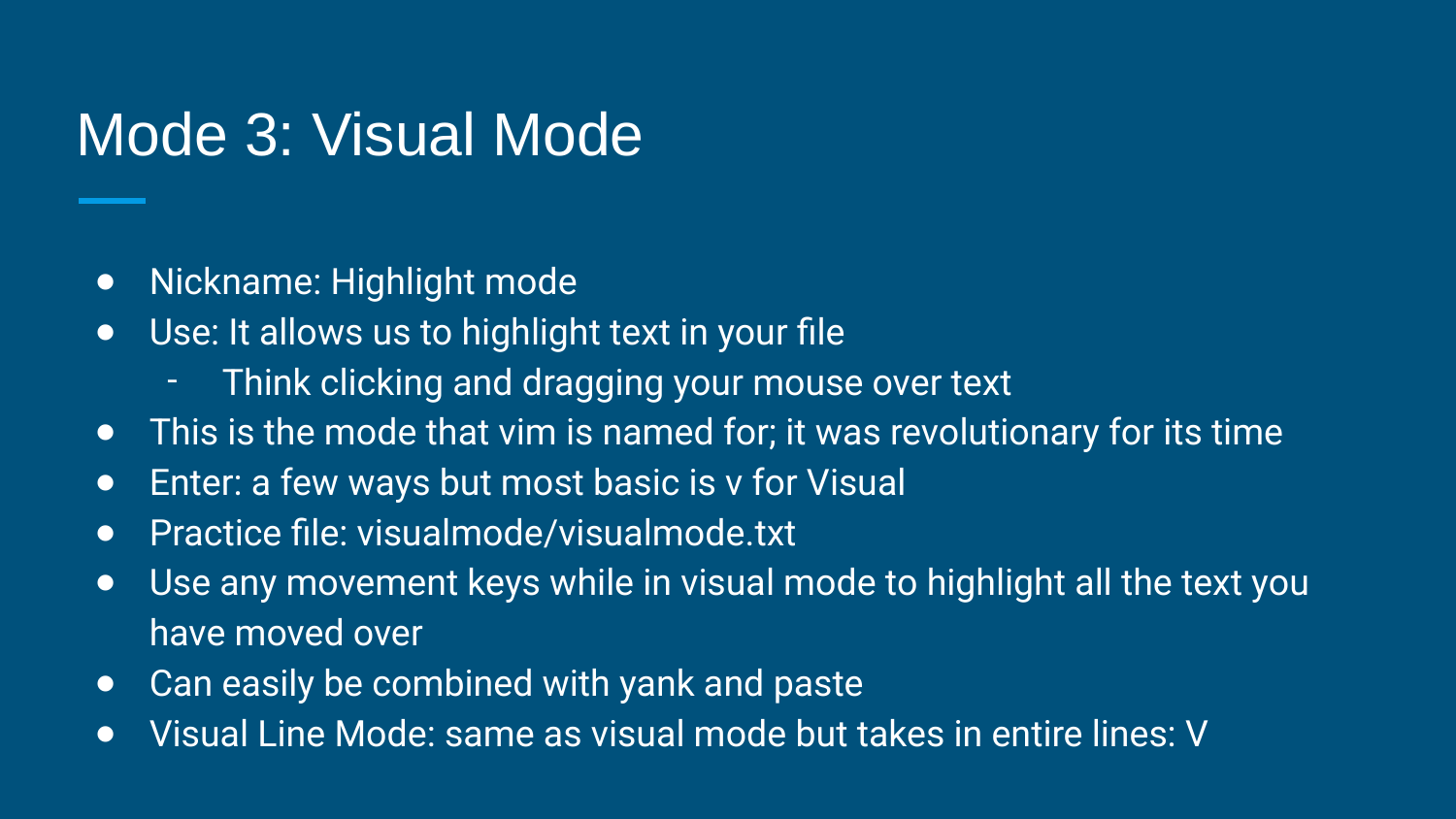

# Mode 3: Visual Mode
Nickname: Highlight mode
Use: It allows us to highlight text in your file
Think clicking and dragging your mouse over text
This is the mode that vim is named for; it was revolutionary for its time
Enter: a few ways but most basic is v for Visual
Practice file: visualmode/visualmode.txt
Use any movement keys while in visual mode to highlight all the text you have moved over
Can easily be combined with yank and paste
Visual Line Mode: same as visual mode but takes in entire lines: V